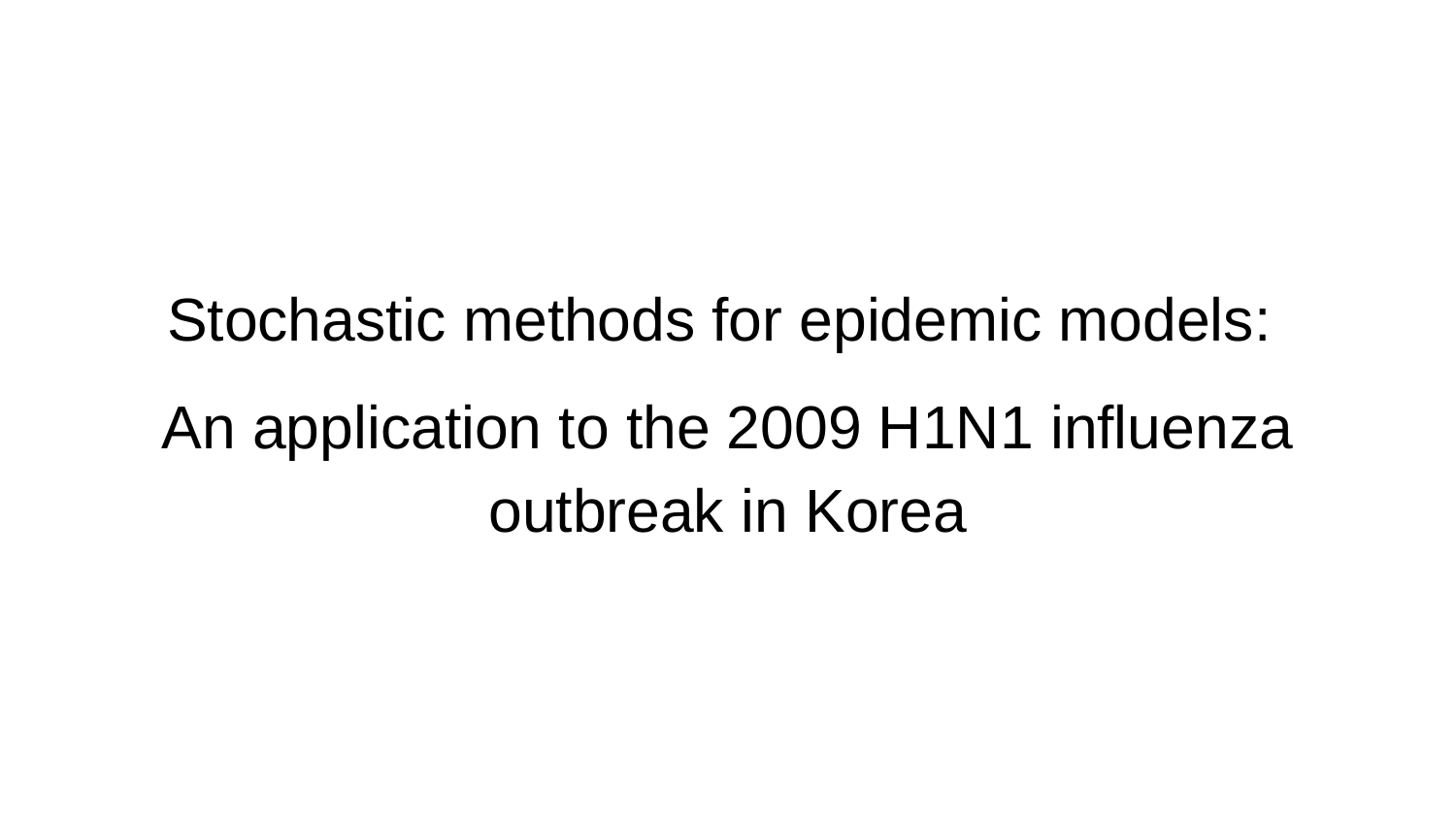

# Stochastic methods for epidemic models:
An application to the 2009 H1N1 influenza outbreak in Korea